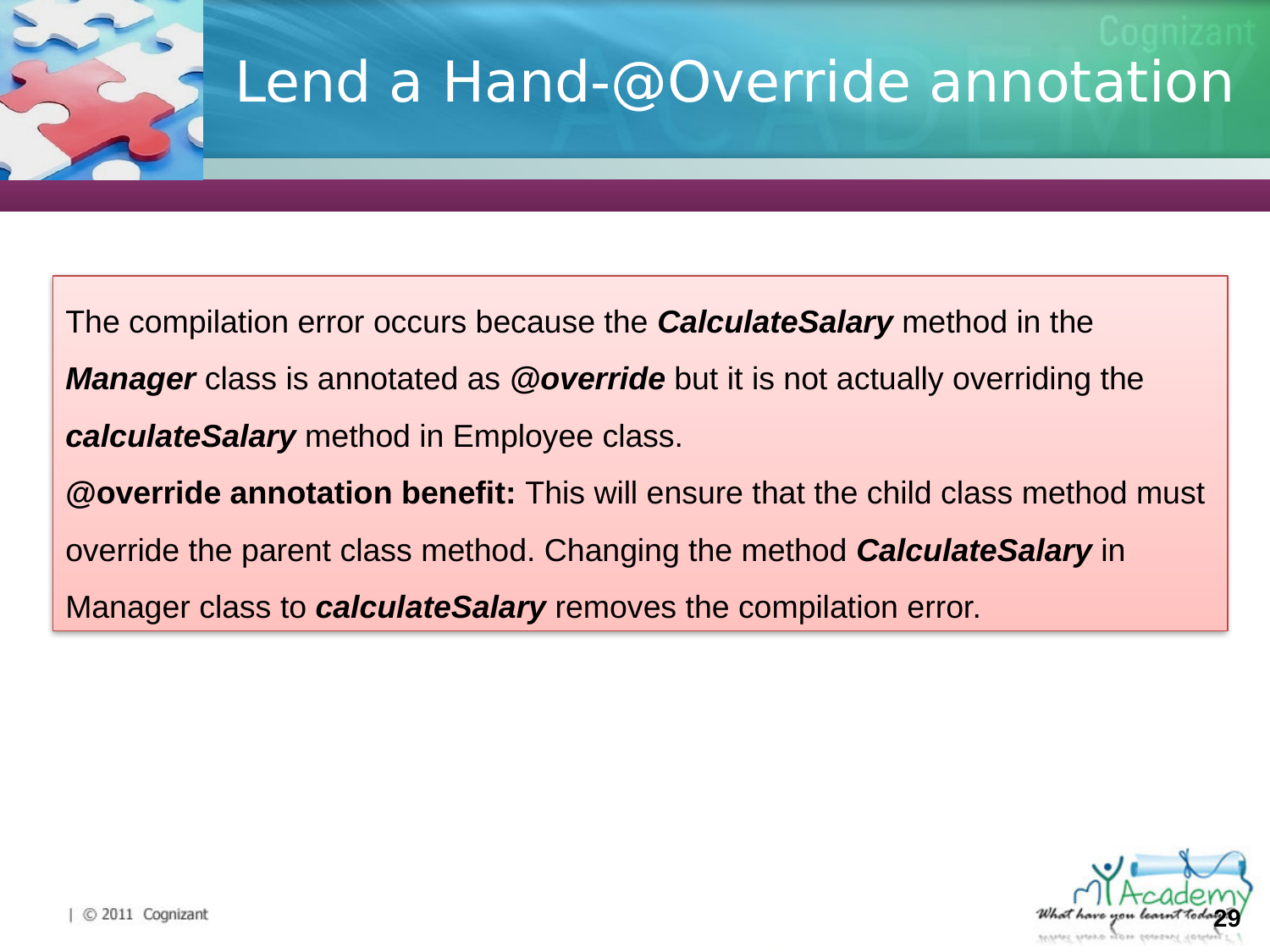

# Lend a Hand-@Override annotation
The compilation error occurs because the CalculateSalary method in the Manager class is annotated as @override but it is not actually overriding the calculateSalary method in Employee class.
@override annotation benefit: This will ensure that the child class method must override the parent class method. Changing the method CalculateSalary in Manager class to calculateSalary removes the compilation error.
29